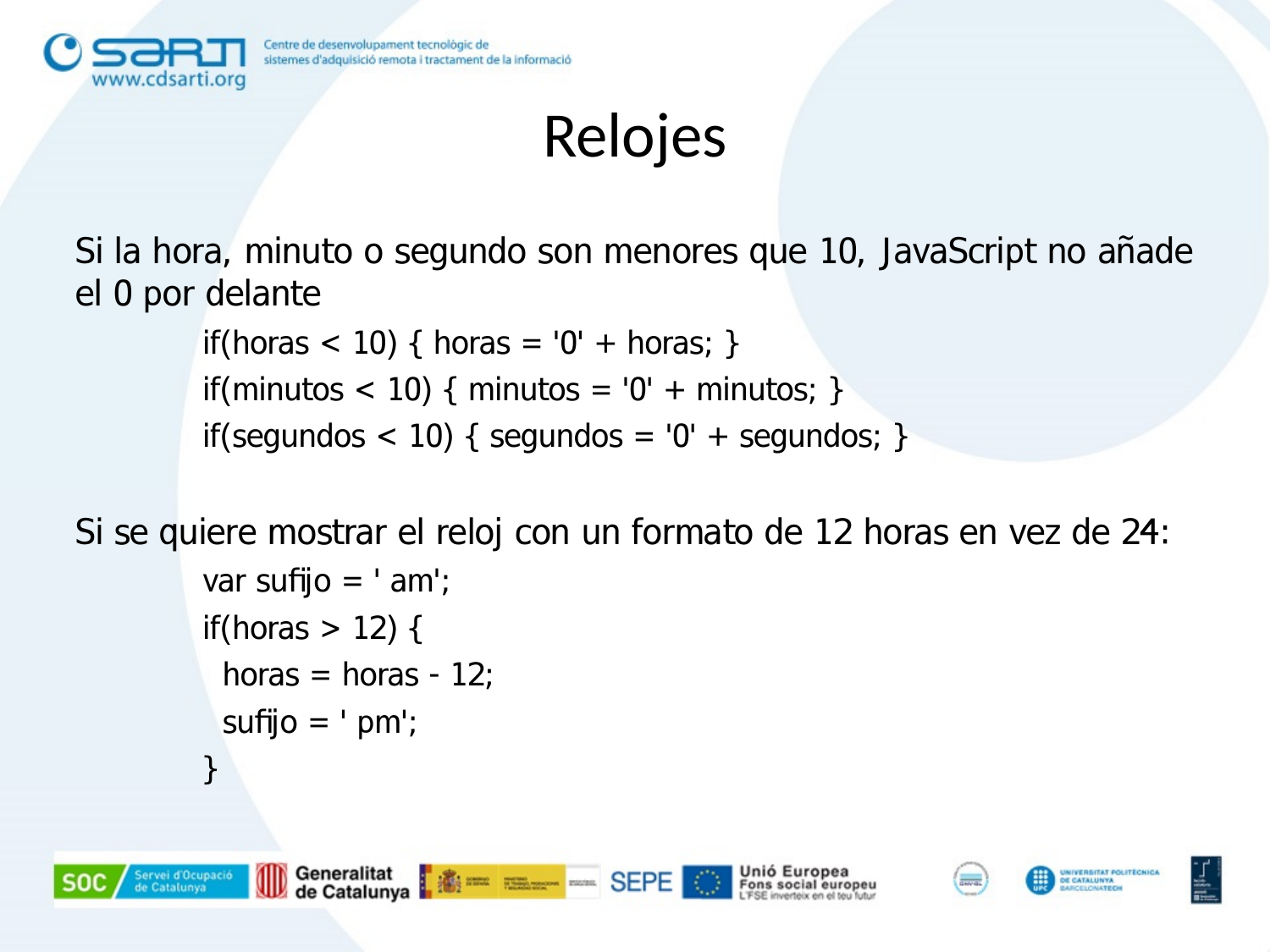

Relojes
Si la hora, minuto o segundo son menores que 10, JavaScript no añade el 0 por delante
if(horas < 10) { horas = '0' + horas; }
if(minutos < 10) { minutos = '0' + minutos; }
if(segundos < 10) { segundos = '0' + segundos; }

Si se quiere mostrar el reloj con un formato de 12 horas en vez de 24:
var sufijo = ' am';
if(horas > 12) {
  horas = horas - 12;
  sufijo = ' pm';
}